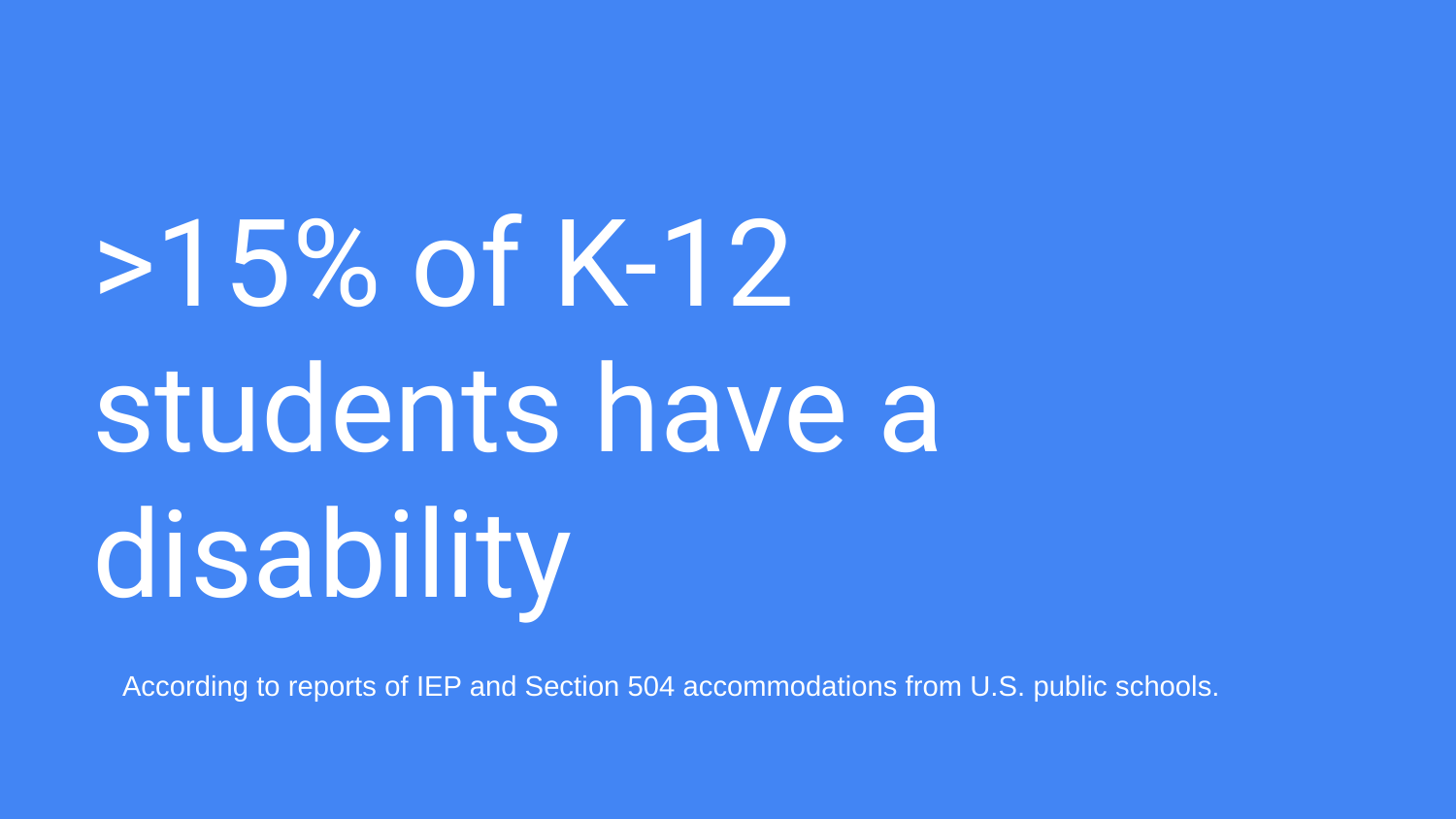

# >15% of K-12 students have a disability
According to reports of IEP and Section 504 accommodations from U.S. public schools.